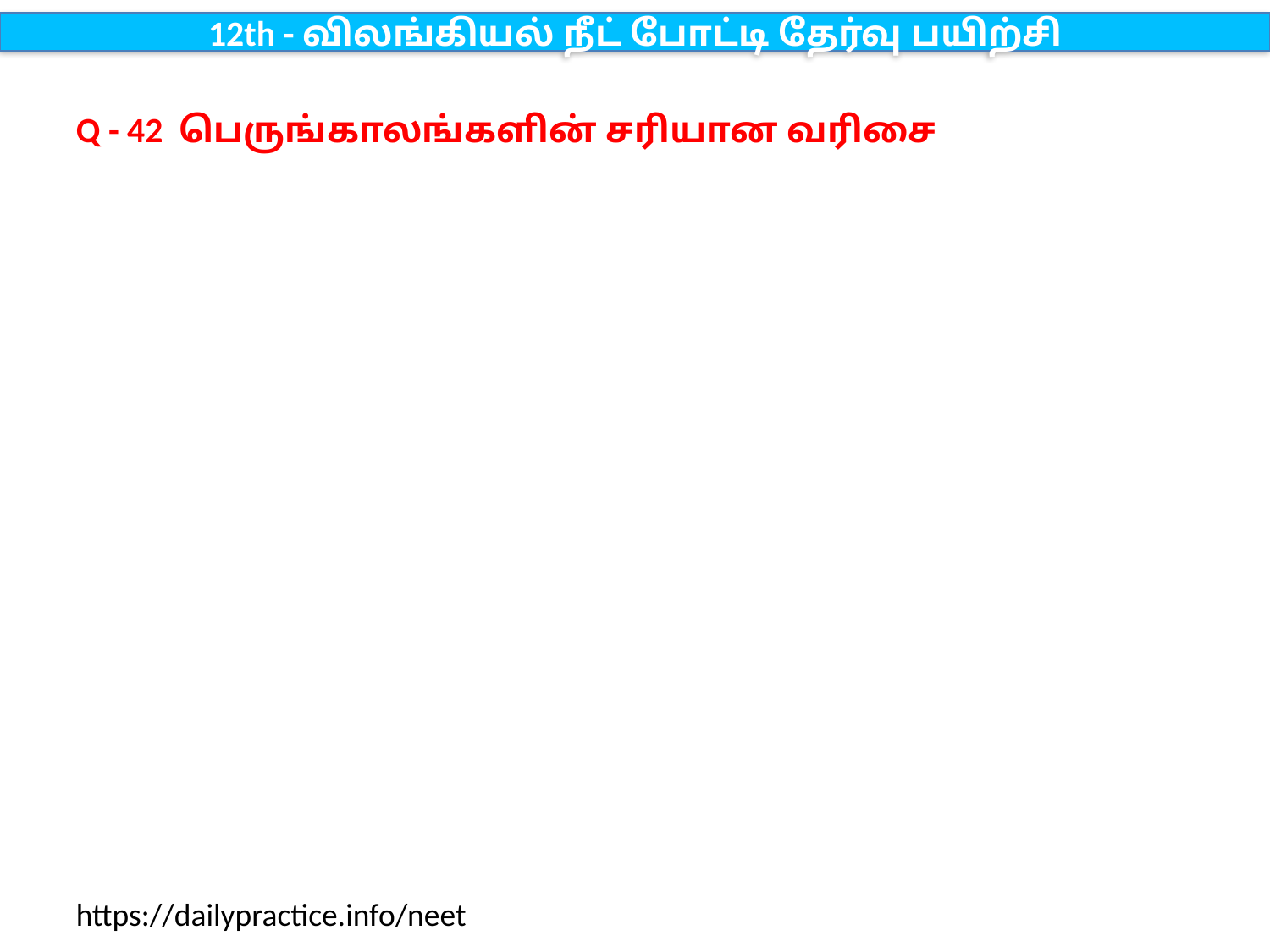

12th - விலங்கியல் நீட் போட்டி தேர்வு பயிற்சி

Q - 42  பெருங்காலங்களின் சரியான வரிசை

https://dailypractice.info/neet